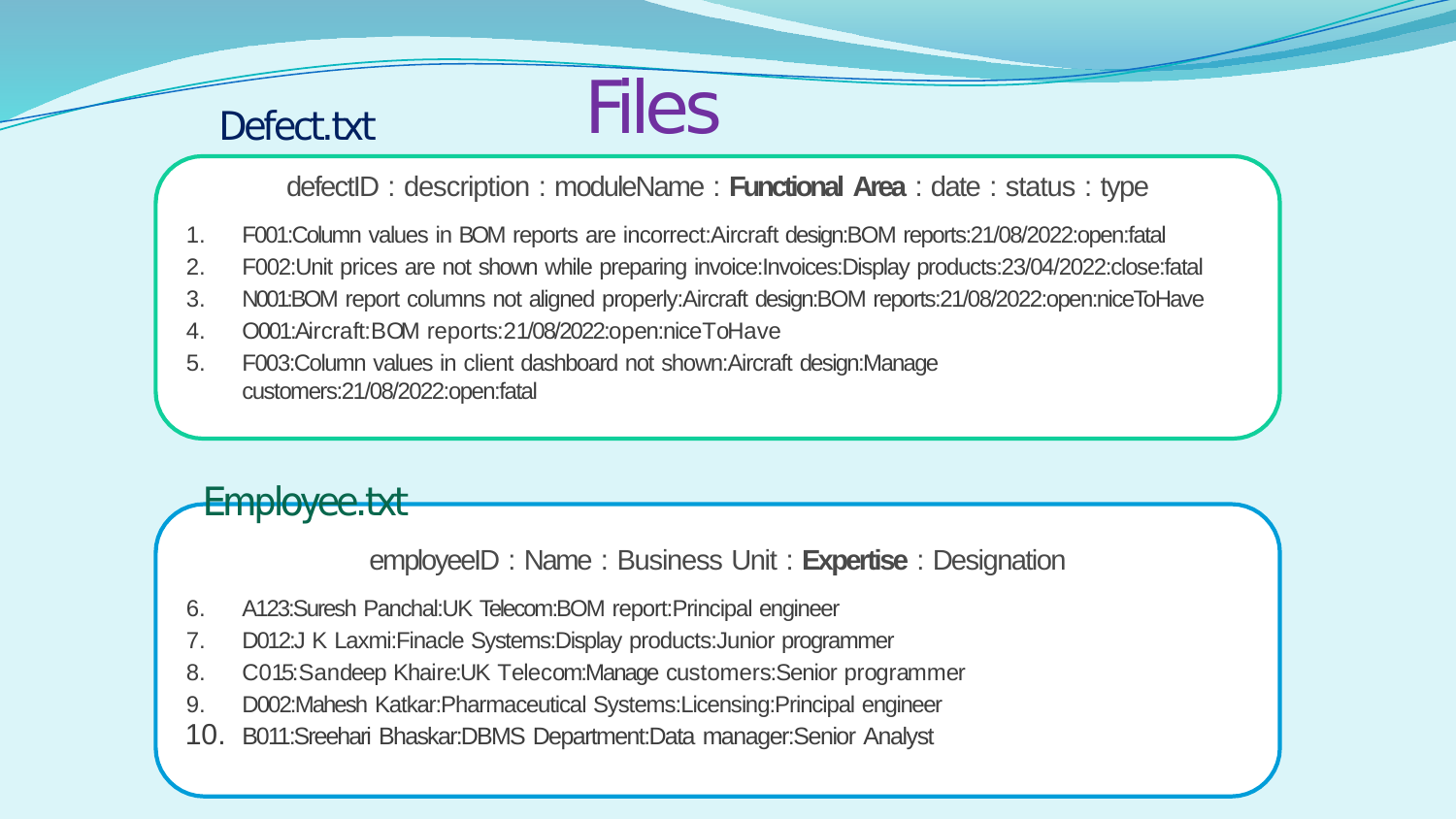

# Files
Defect.txt
defectID : description : moduleName : Functional Area : date : status : type
F001:Column values in BOM reports are incorrect:Aircraft design:BOM reports:21/08/2022:open:fatal
F002:Unit prices are not shown while preparing invoice:Invoices:Display products:23/04/2022:close:fatal
N001:BOM report columns not aligned properly:Aircraft design:BOM reports:21/08/2022:open:niceToHave
O001:Aircraft:BOM reports:21/08/2022:open:niceToHave
F003:Column values in client dashboard not shown:Aircraft design:Manage customers:21/08/2022:open:fatal

Employee.txt
employeeID : Name : Business Unit : Expertise : Designation
A123:Suresh Panchal:UK Telecom:BOM report:Principal engineer
D012:J K Laxmi:Finacle Systems:Display products:Junior programmer
C015:Sandeep Khaire:UK Telecom:Manage customers:Senior programmer
D002:Mahesh Katkar:Pharmaceutical Systems:Licensing:Principal engineer
B011:Sreehari Bhaskar:DBMS Department:Data manager:Senior Analyst